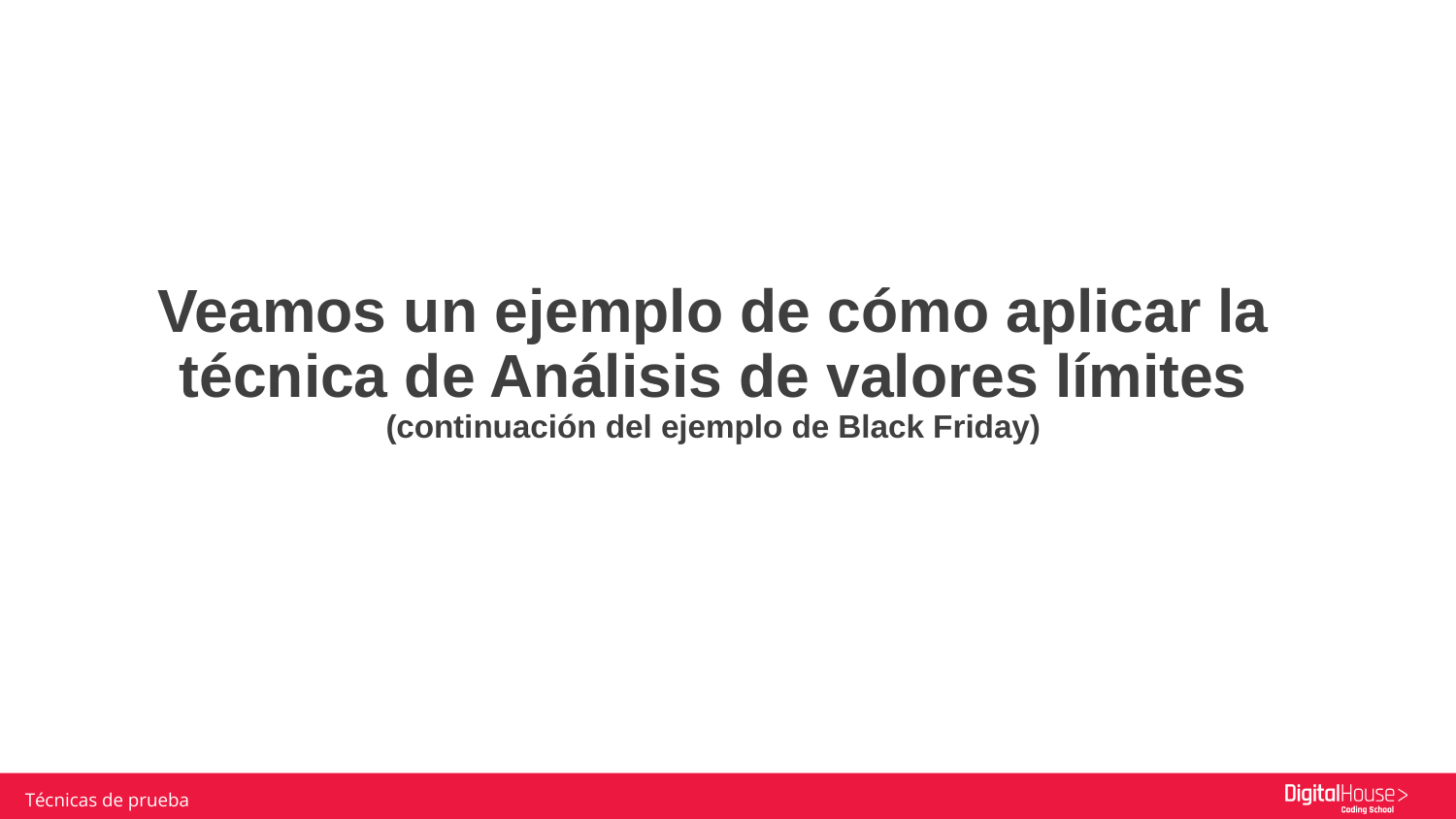

Veamos un ejemplo de cómo aplicar la
técnica de Análisis de valores límites
(continuación del ejemplo de Black Friday)